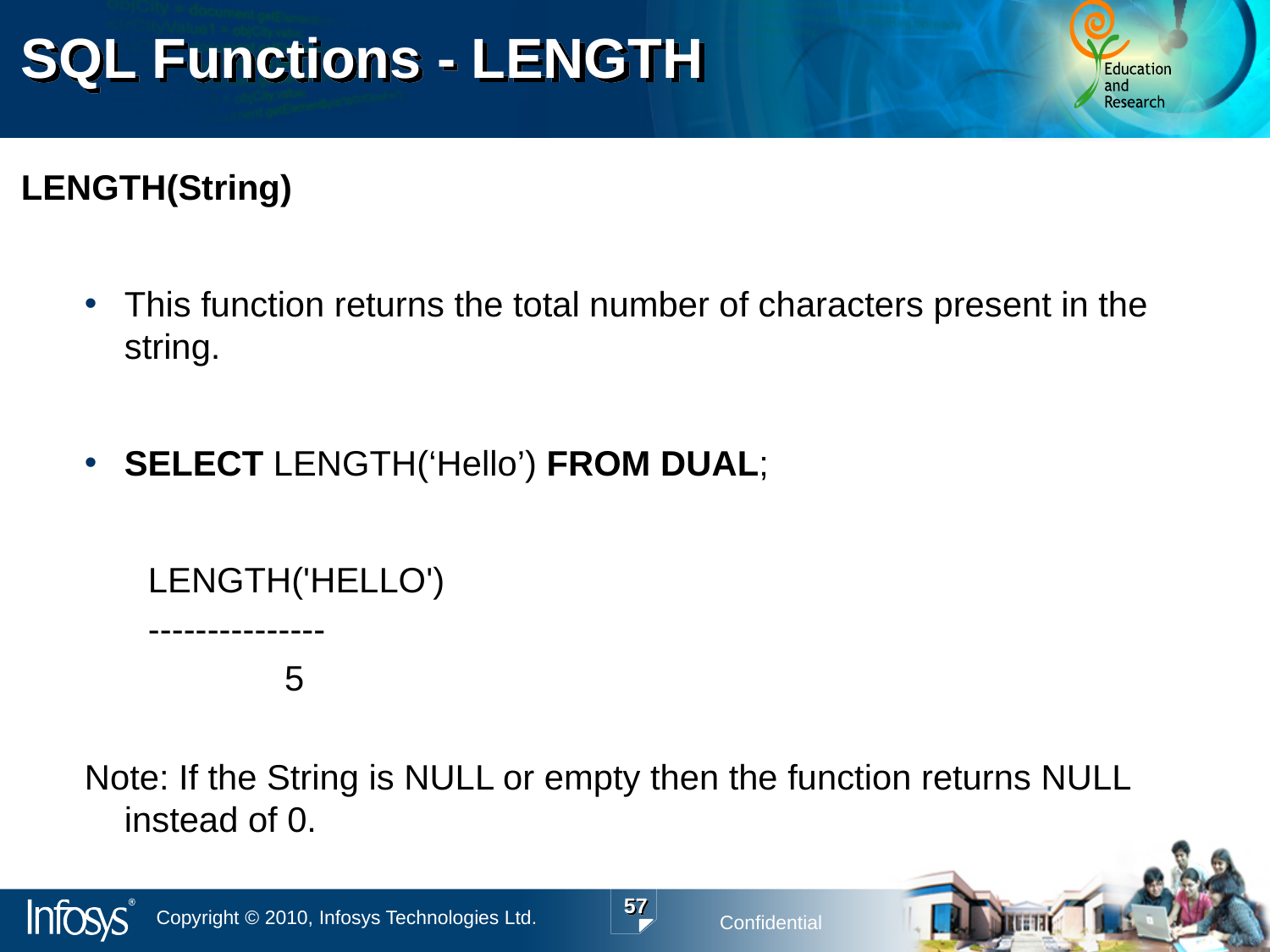

# SQL Functions - LENGTH
LENGTH(String)

This function returns the total number of characters present in the string.

SELECT LENGTH(‘Hello’) FROM DUAL;

LENGTH('HELLO')
---------------
              5

Note: If the String is NULL or empty then the function returns NULL instead of 0.
57